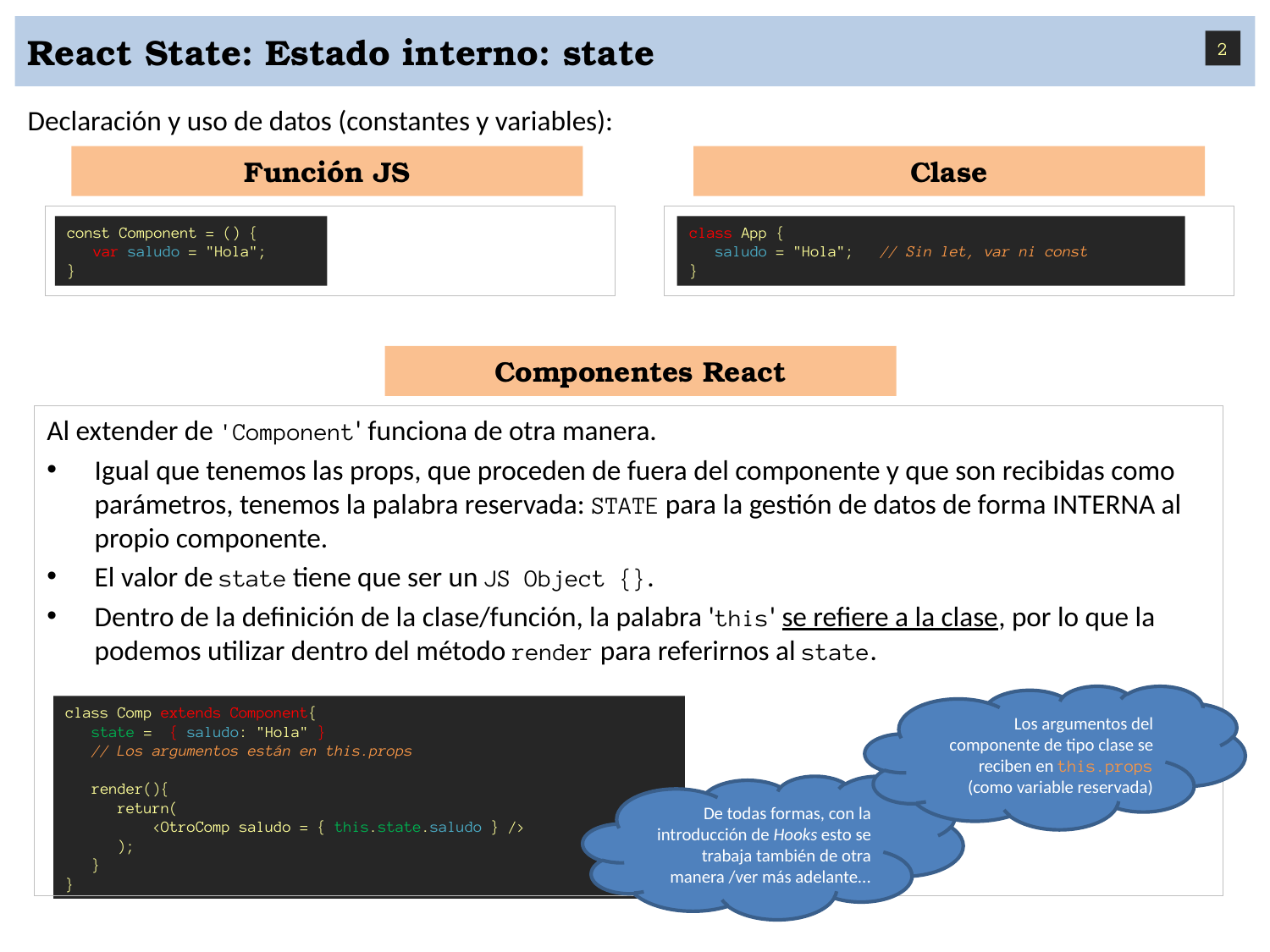

# React State: Estado interno: state
2
Declaración y uso de datos (constantes y variables):

Función JS
Clase

const Component = () {
   var saludo = "Hola";
}
class App {
   saludo = "Hola";   // Sin let, var ni const
}
Componentes React
Al extender de 'Component' funciona de otra manera.
Igual que tenemos las props, que proceden de fuera del componente y que son recibidas como parámetros, tenemos la palabra reservada: STATE para la gestión de datos de forma INTERNA al propio componente.
El valor de state tiene que ser un JS Object {}.
Dentro de la definición de la clase/función, la palabra 'this' se refiere a la clase, por lo que la podemos utilizar dentro del método render para referirnos al state.
Los argumentos del componente de tipo clase se reciben en this.props (como variable reservada)
class Comp extends Component{
   state =  { saludo: "Hola" }
   // Los argumentos están en this.props

   render(){
      return(
          <OtroComp saludo = { this.state.saludo } />
      );
   }
}
De todas formas, con la introducción de Hooks esto se trabaja también de otra manera /ver más adelante...